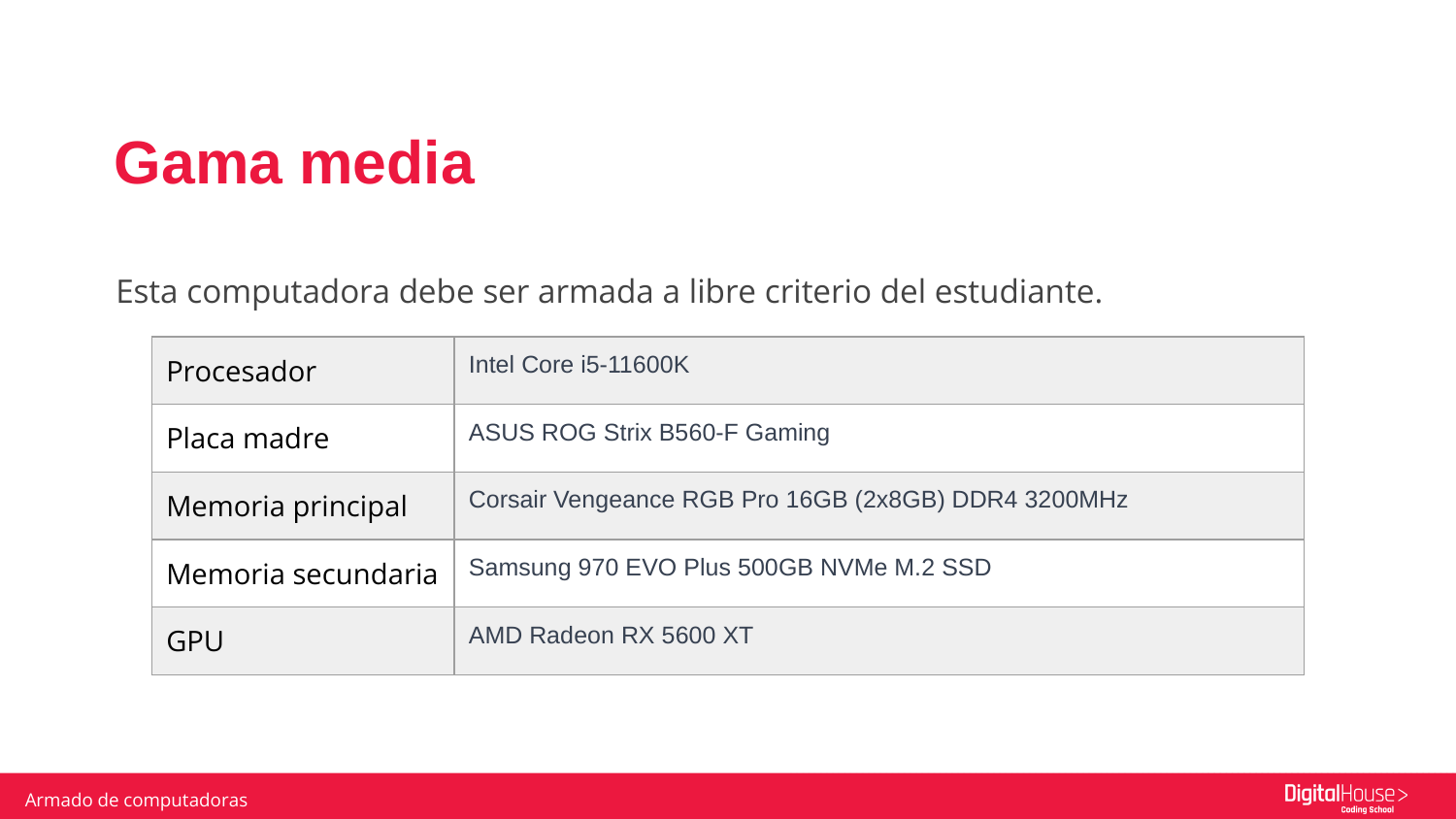

Gama media
Esta computadora debe ser armada a libre criterio del estudiante.

| Procesador | Intel Core i5-11600K |
| --- | --- |
| Placa madre | ASUS ROG Strix B560-F Gaming |
| Memoria principal | Corsair Vengeance RGB Pro 16GB (2x8GB) DDR4 3200MHz |
| Memoria secundaria | Samsung 970 EVO Plus 500GB NVMe M.2 SSD |
| GPU | AMD Radeon RX 5600 XT |